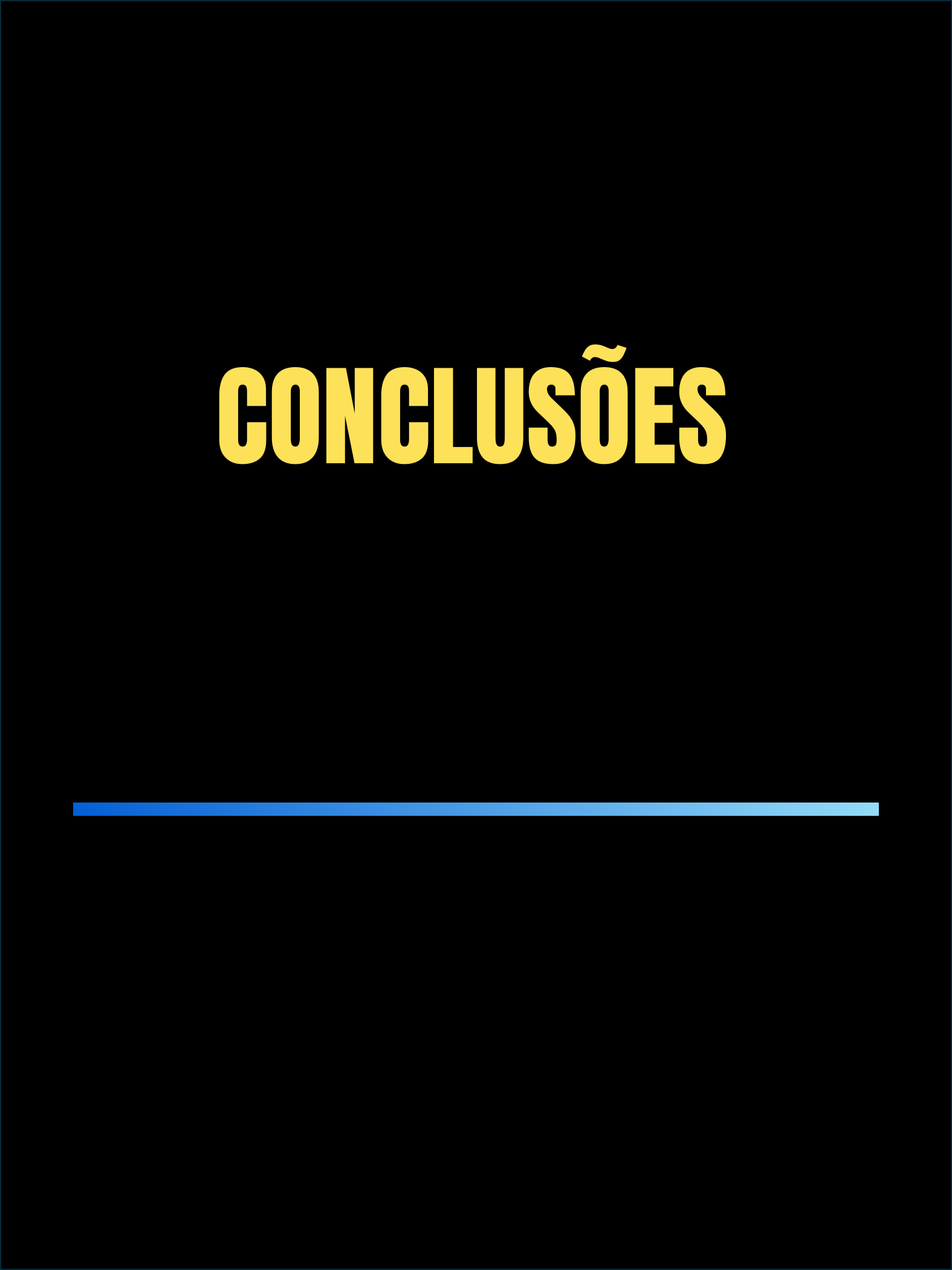

CONCLUSÕES

DOMINANDO OS SELETORES EM CSS WAKESSON SANTOS
15